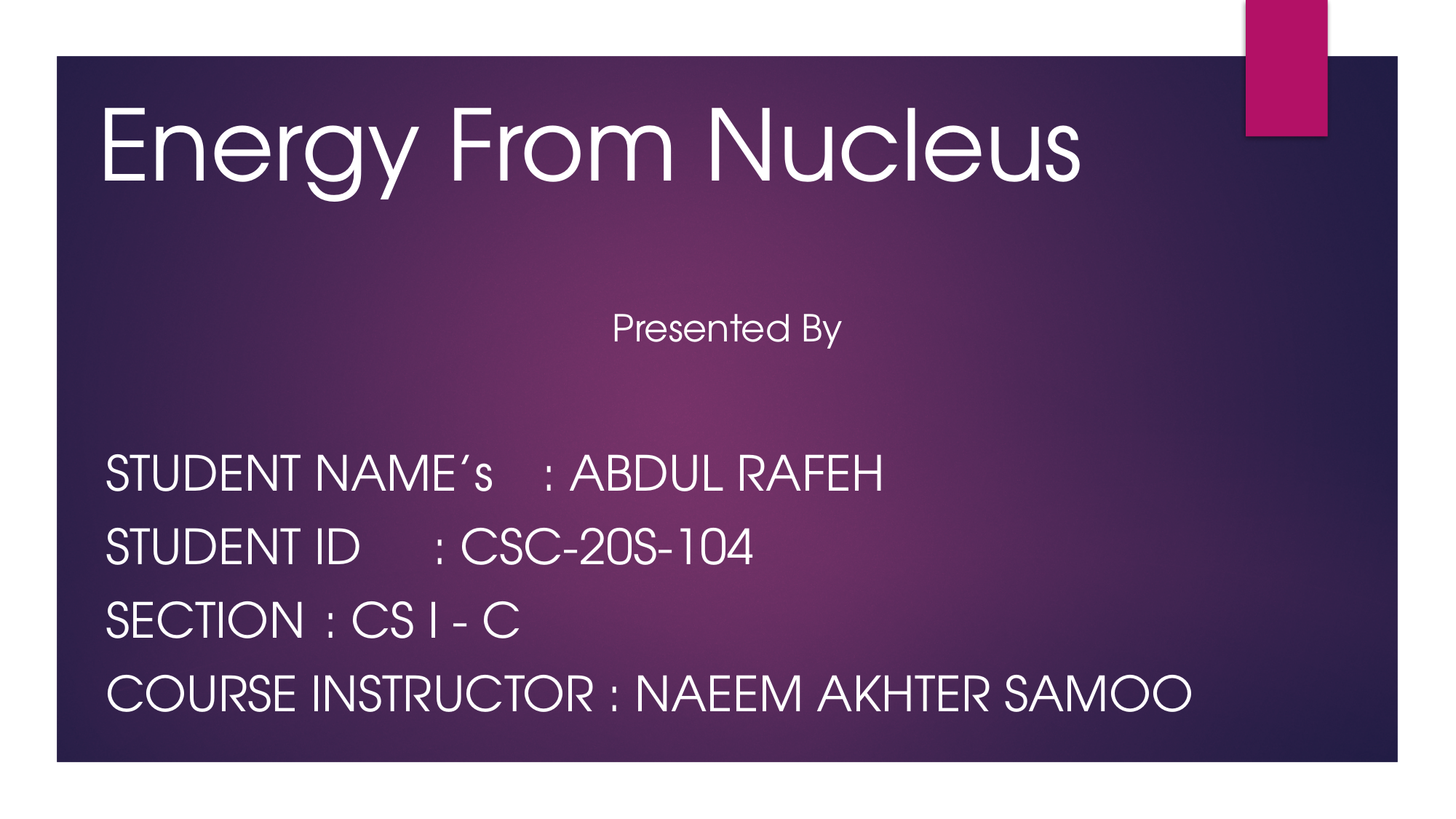

# Energy From Nucleus
Presented By
Student Name’s	: ABDUL RAFEH
Student ID	: CSC-20S-104
Section	: CS I - C
Course Instructor : Naeem Akhter samoo